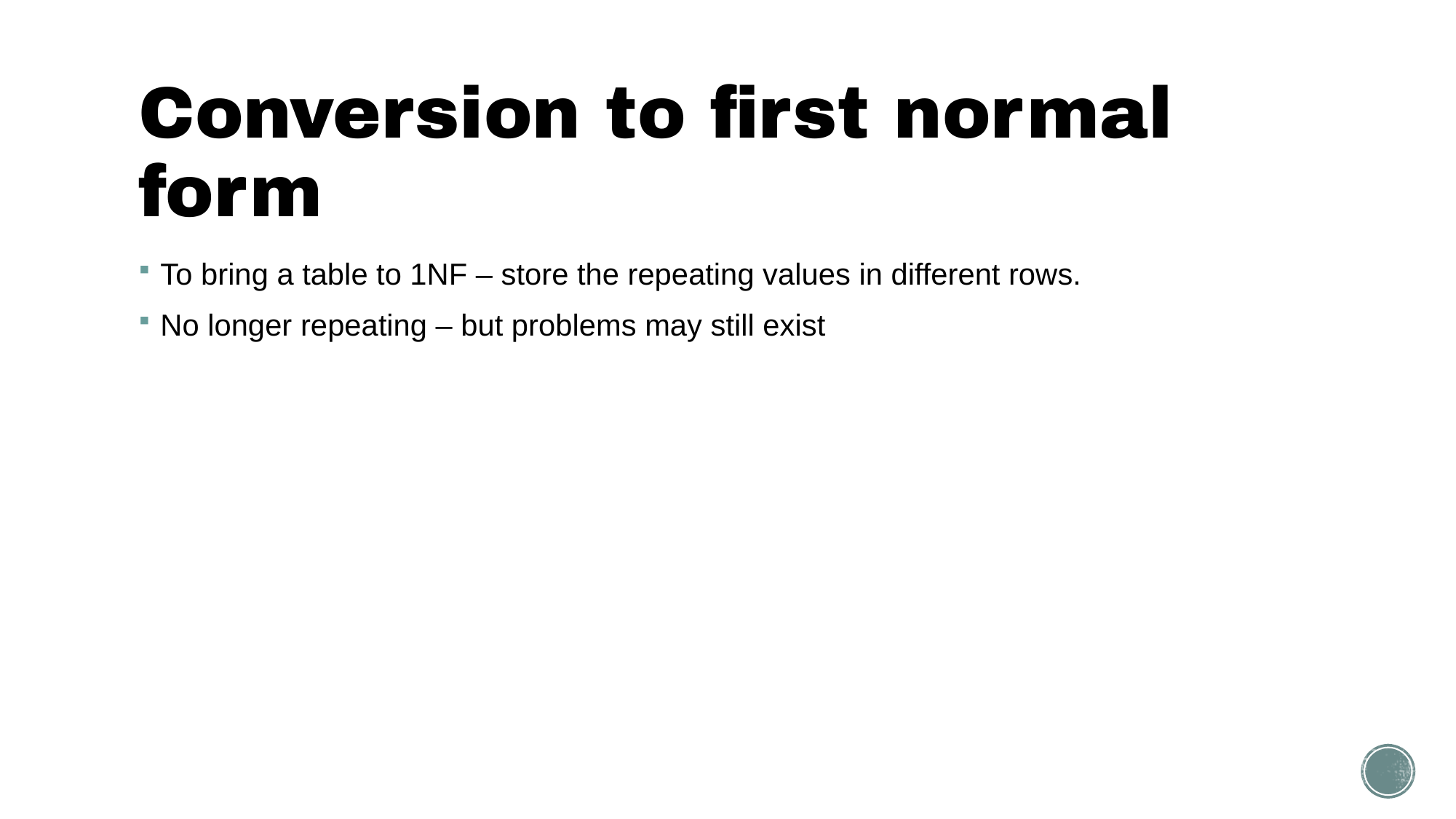

# Conversion to first normal form
To bring a table to 1NF – store the repeating values in different rows.
No longer repeating – but problems may still exist